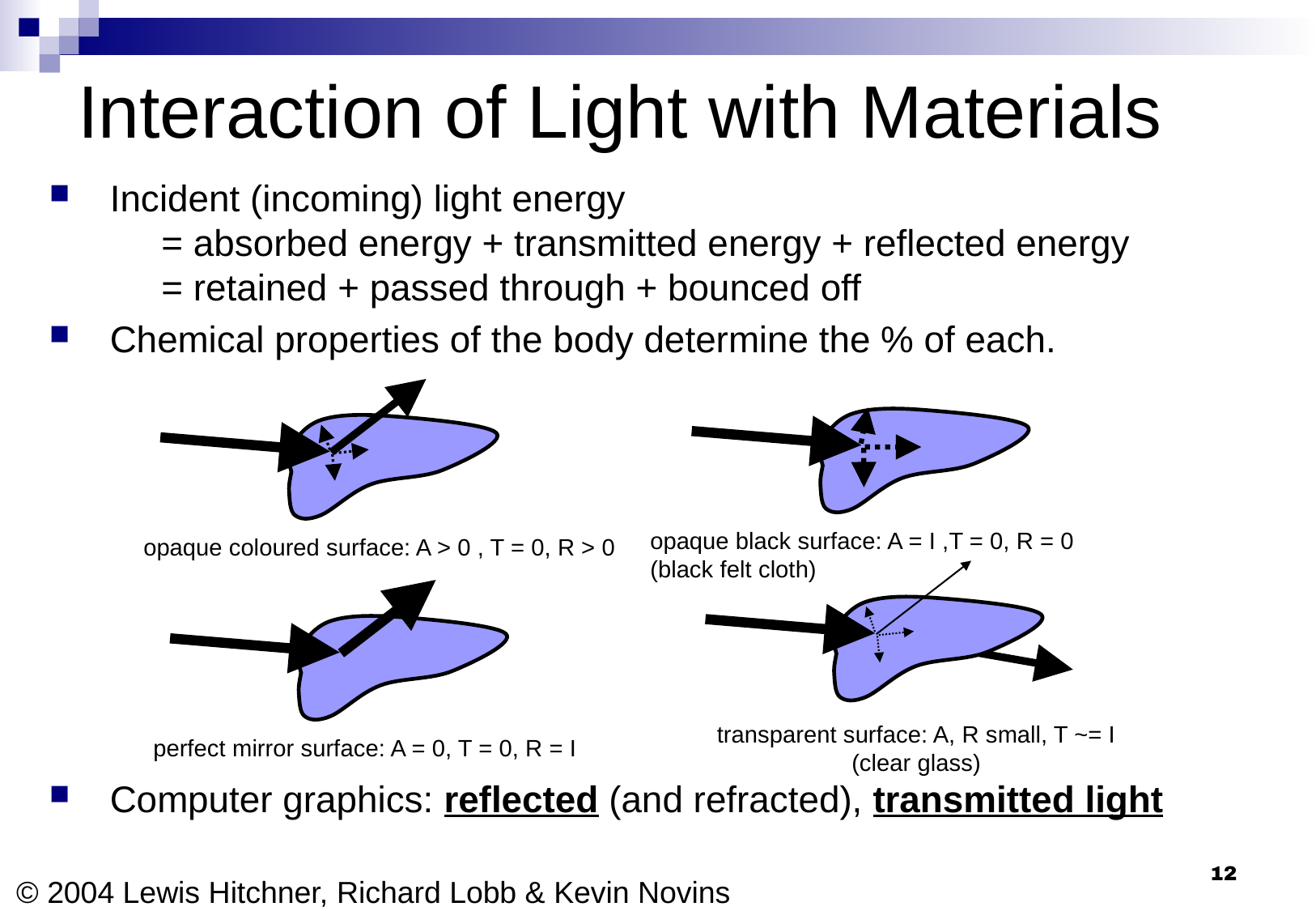

# Interaction of Light with Materials
Incident (incoming) light energy
     = absorbed energy + transmitted energy + reflected energy
     = retained + passed through + bounced off
Chemical properties of the body determine the % of each.

Computer graphics: reflected (and refracted), transmitted light

opaque coloured surface: A > 0 , T = 0, R > 0

opaque black surface: A = I ,T = 0, R = 0
(black felt cloth)

transparent surface: A, R small, T ~= I
(clear glass)

perfect mirror surface: A = 0, T = 0, R = I
12
© 2004 Lewis Hitchner, Richard Lobb & Kevin Novins